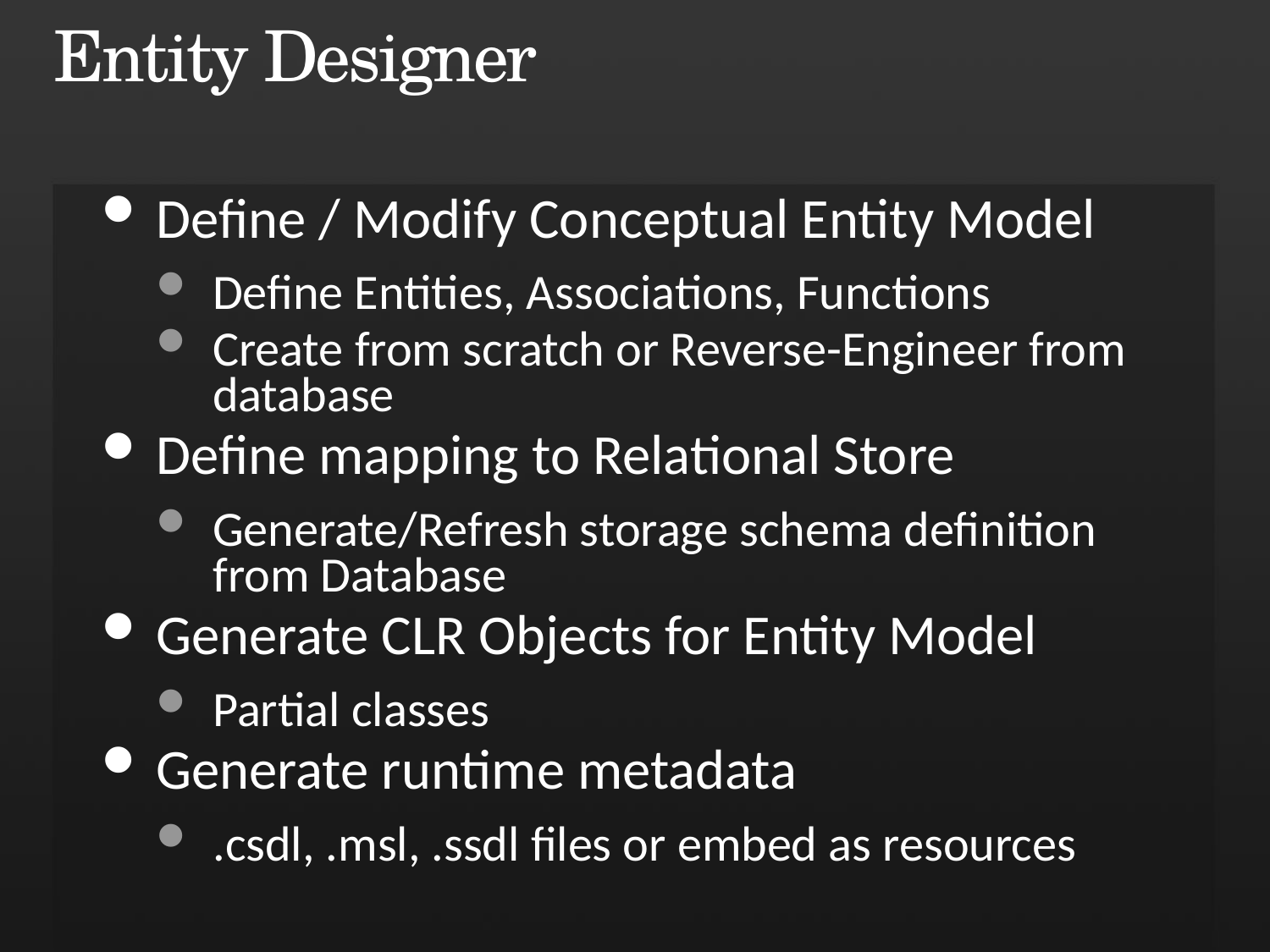

# Entity Designer
Define / Modify Conceptual Entity Model
Define Entities, Associations, Functions
Create from scratch or Reverse-Engineer from database
Define mapping to Relational Store
Generate/Refresh storage schema definition from Database
Generate CLR Objects for Entity Model
Partial classes
Generate runtime metadata
.csdl, .msl, .ssdl files or embed as resources